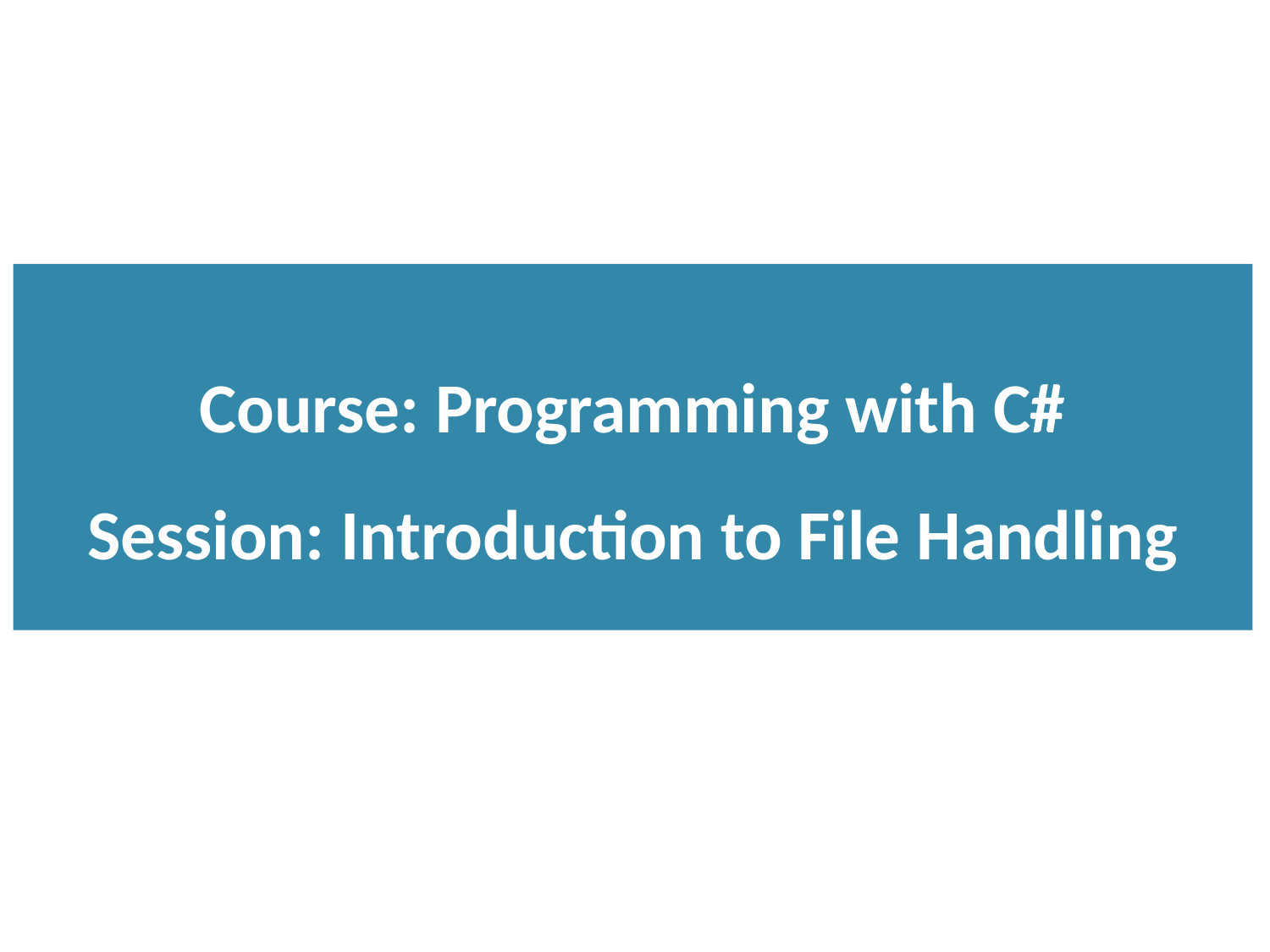

Course: Programming with C#
Session: Introduction to File Handling